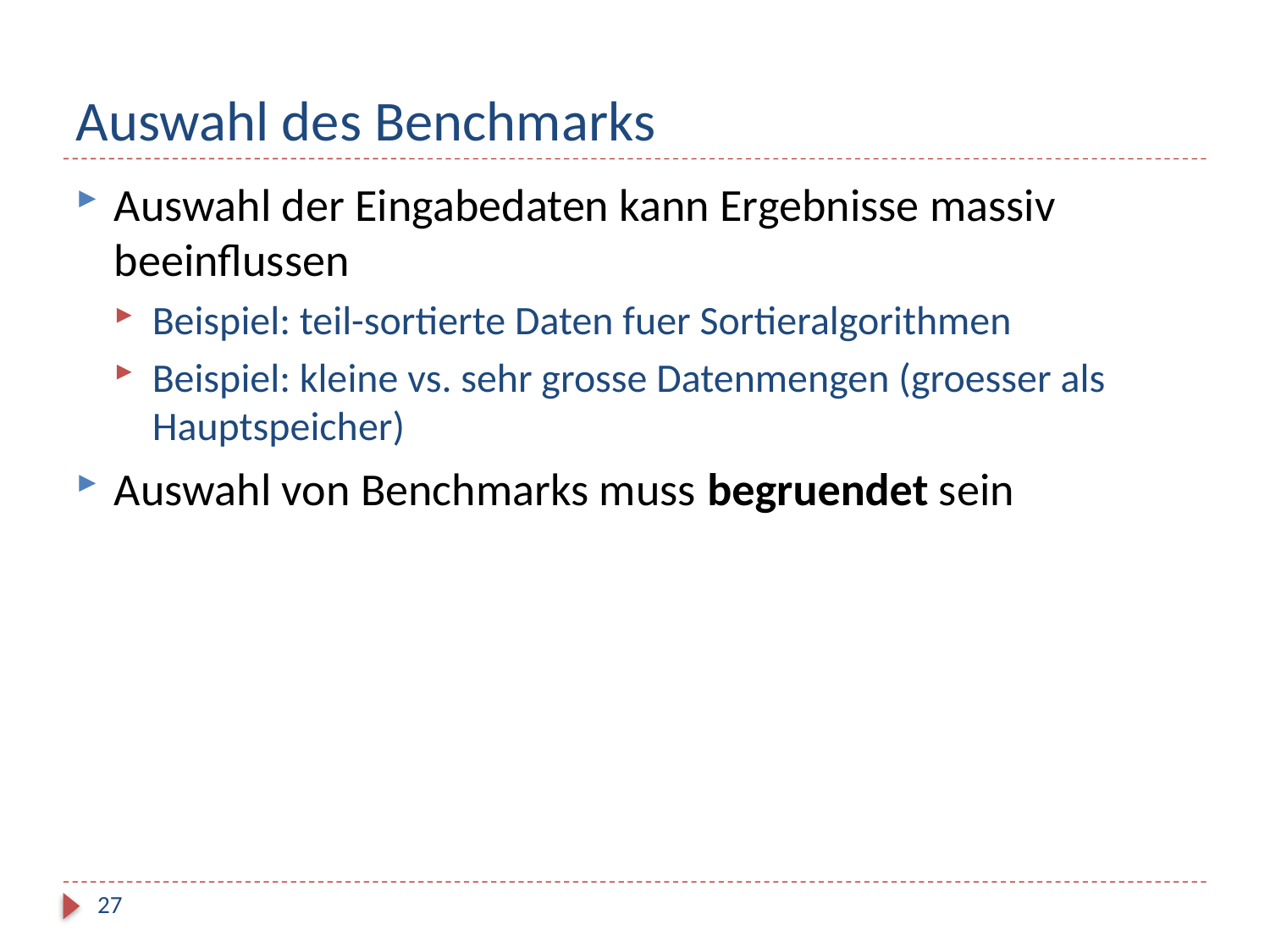

# Auswahl des Benchmarks
Auswahl der Eingabedaten kann Ergebnisse massiv beeinflussen
Beispiel: teil-sortierte Daten fuer Sortieralgorithmen
Beispiel: kleine vs. sehr grosse Datenmengen (groesser als Hauptspeicher)
Auswahl von Benchmarks muss begruendet sein
27